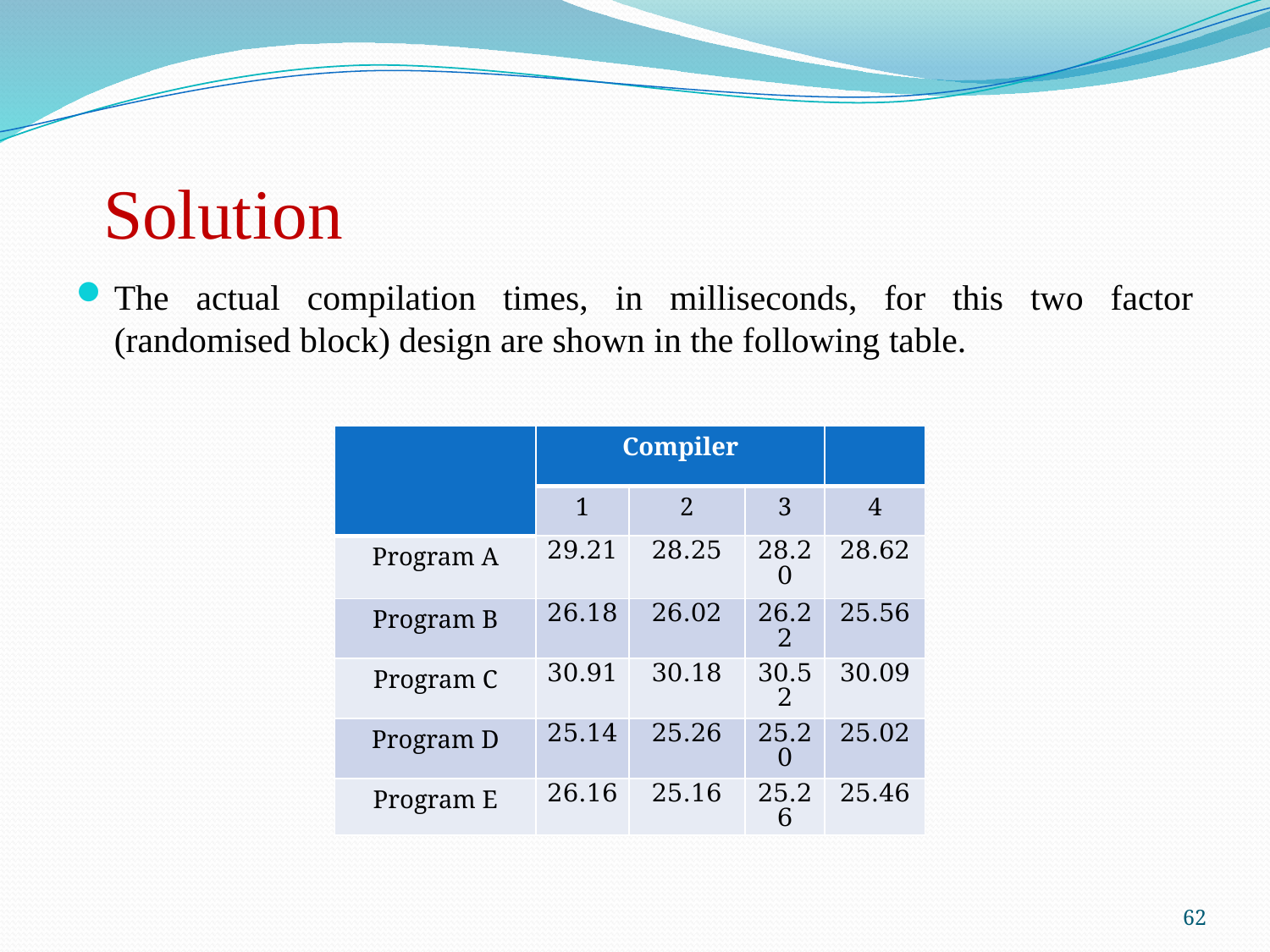

# Solution
The actual compilation times, in milliseconds, for this two factor (randomised block) design are shown in the following table.

|  | Compiler |  |  |  |
| --- | --- | --- | --- | --- |
|  | 1 | 2 | 3 | 4 |
| Program A | 29.21 | 28.25 | 28.20 | 28.62 |
| Program B | 26.18 | 26.02 | 26.22 | 25.56 |
| Program C | 30.91 | 30.18 | 30.52 | 30.09 |
| Program D | 25.14 | 25.26 | 25.20 | 25.02 |
| Program E | 26.16 | 25.16 | 25.26 | 25.46 |
62